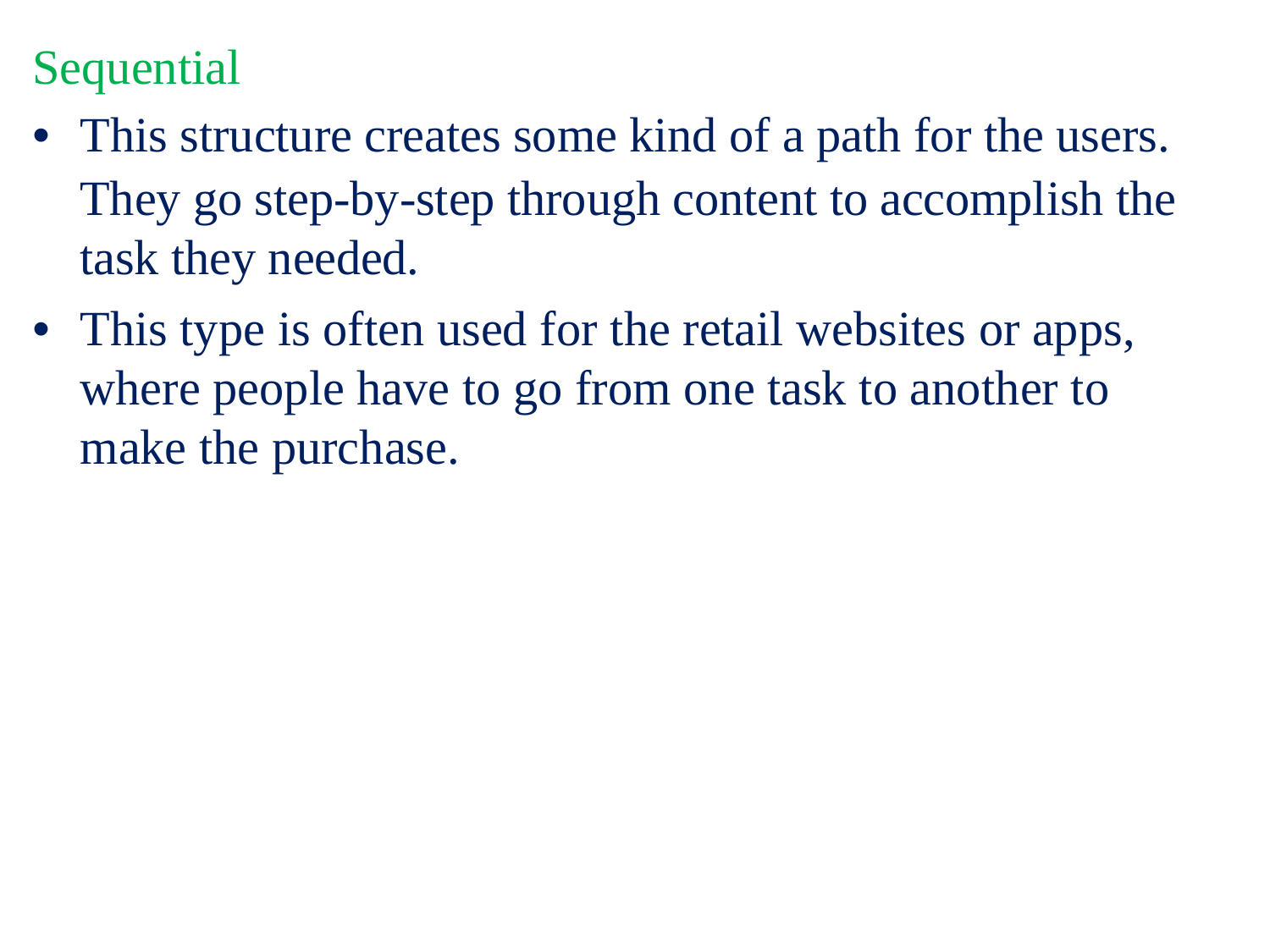

Sequential
•  This structure creates some kind of a path for the users.
They go step-by-step through content to accomplish the task they needed.
•	This type is often used for the retail websites or apps, where people have to go from one task to another to make the purchase.